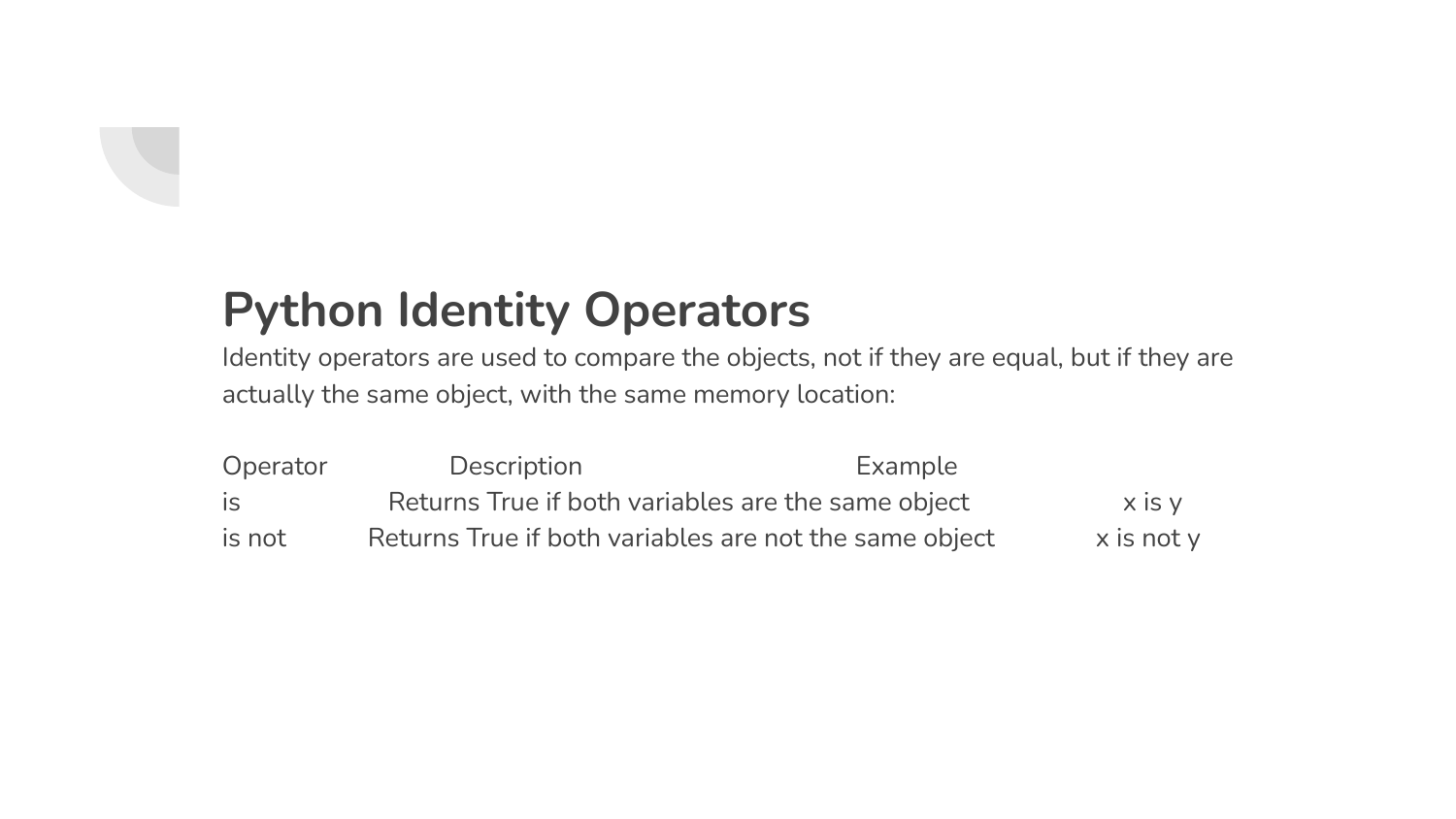

#
Python Identity Operators
Identity operators are used to compare the objects, not if they are equal, but if they are actually the same object, with the same memory location:

Operator	            Description	                             Example
is 	   Returns True if both variables are the same object	    x is y
is not	Returns True if both variables are not the same object	x is not y